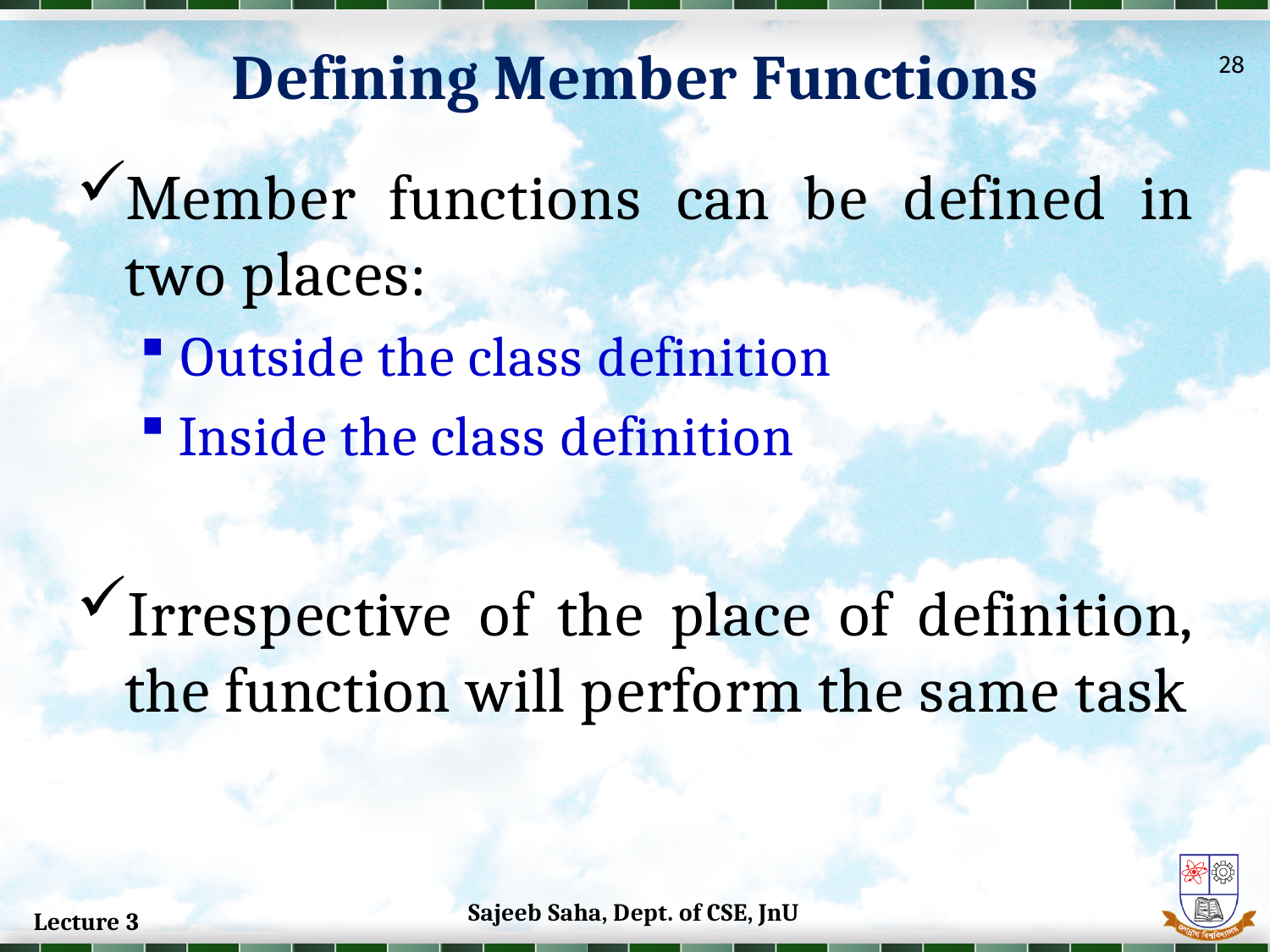

Defining Member Functions
28
Member functions can be defined in two places:
Outside the class definition
Inside the class definition

Irrespective of the place of definition, the function will perform the same task
Sajeeb Saha, Dept. of CSE, JnU